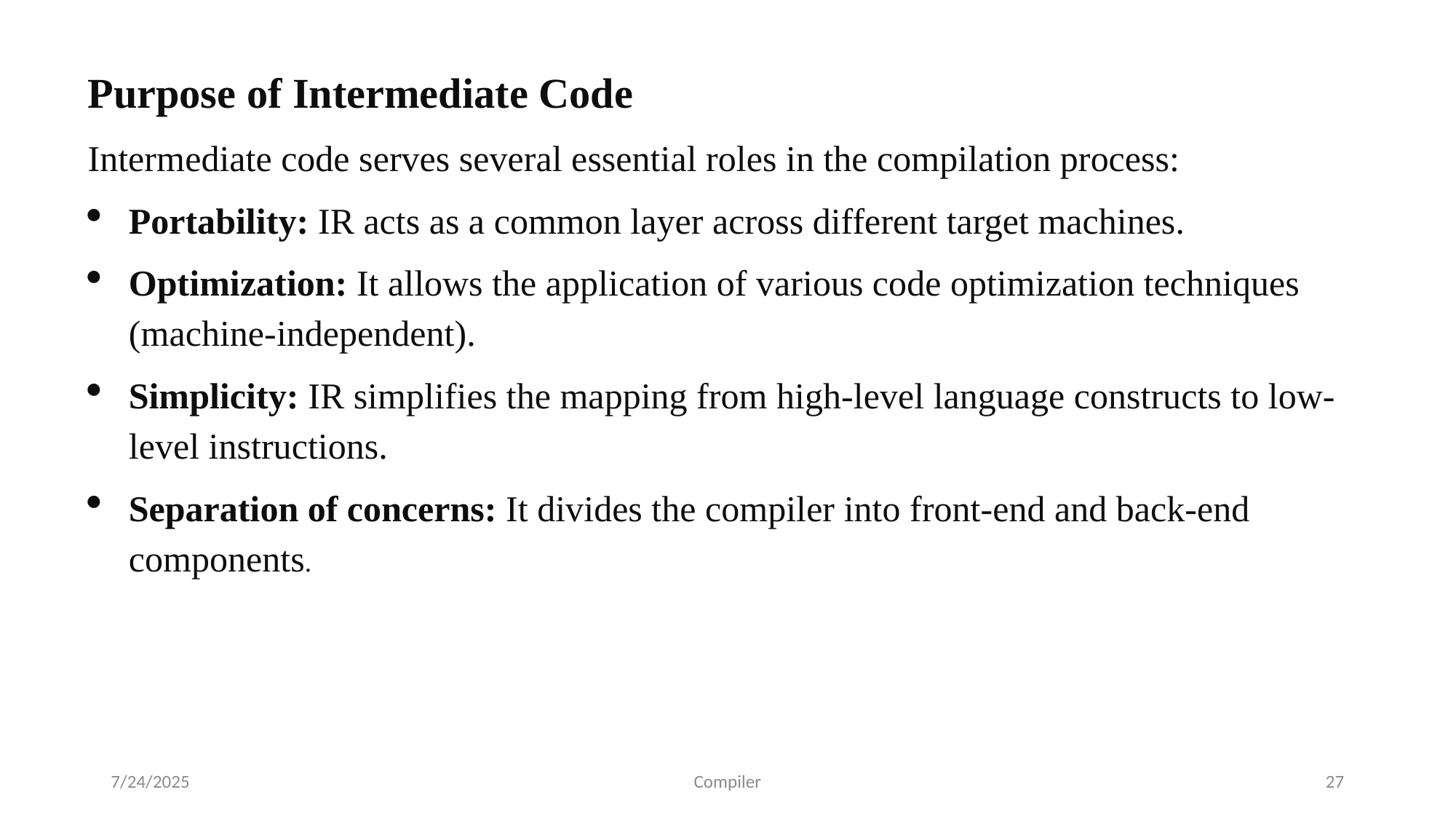

Purpose of Intermediate Code
Intermediate code serves several essential roles in the compilation process:
Portability: IR acts as a common layer across different target machines.
Optimization: It allows the application of various code optimization techniques (machine-independent).
Simplicity: IR simplifies the mapping from high-level language constructs to low-level instructions.
Separation of concerns: It divides the compiler into front-end and back-end components.
7/24/2025
Compiler
27